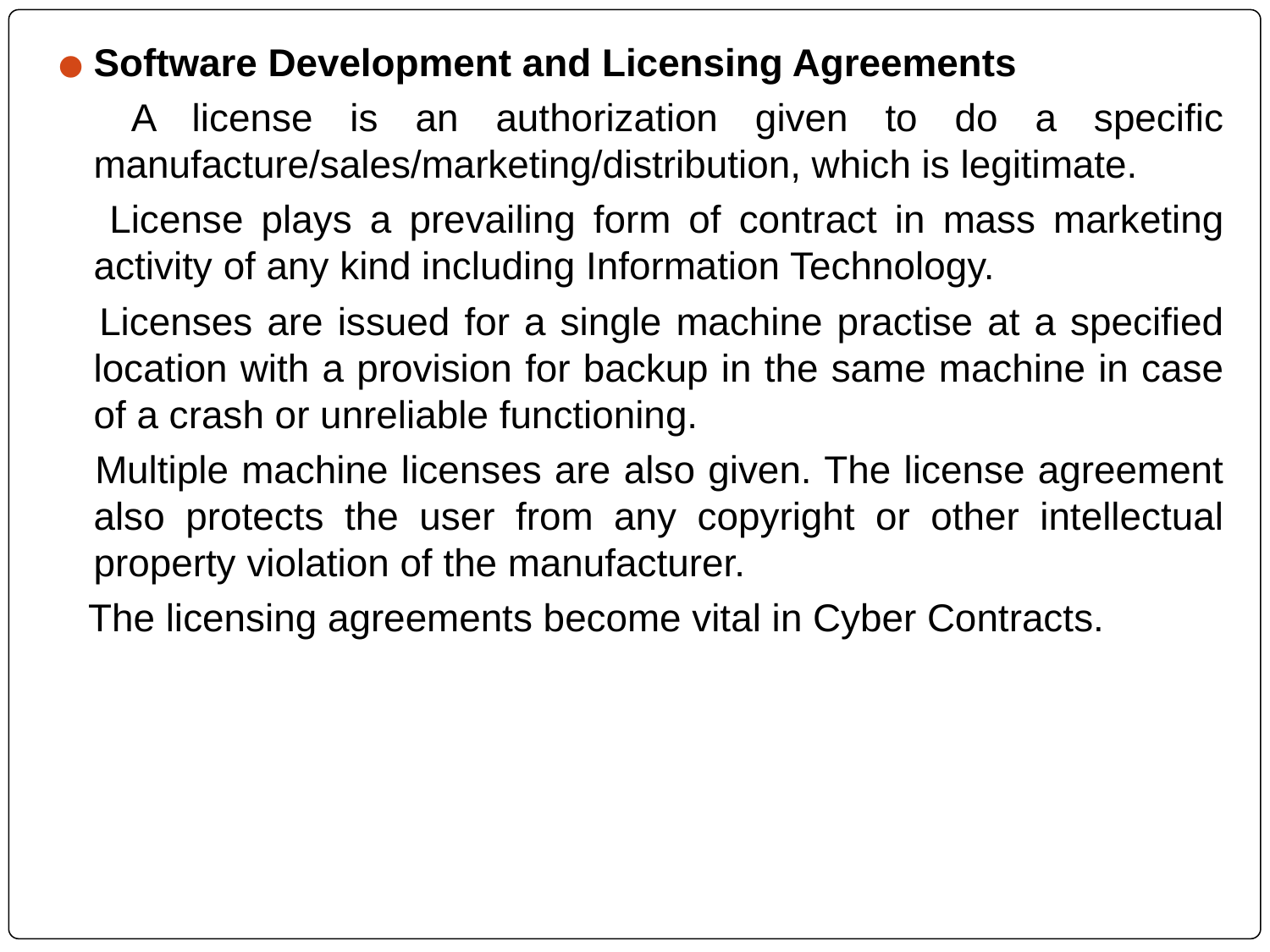

Software Development and Licensing Agreements
	 A license is an authorization given to do a specific manufacture/sales/marketing/distribution, which is legitimate.
   License plays a prevailing form of contract in mass marketing activity of any kind including Information Technology.
   Licenses are issued for a single machine practise at a specified location with a provision for backup in the same machine in case of a crash or unreliable functioning.
   Multiple machine licenses are also given. The license agreement also protects the user from any copyright or other intellectual property violation of the manufacturer.
   The licensing agreements become vital in Cyber Contracts.